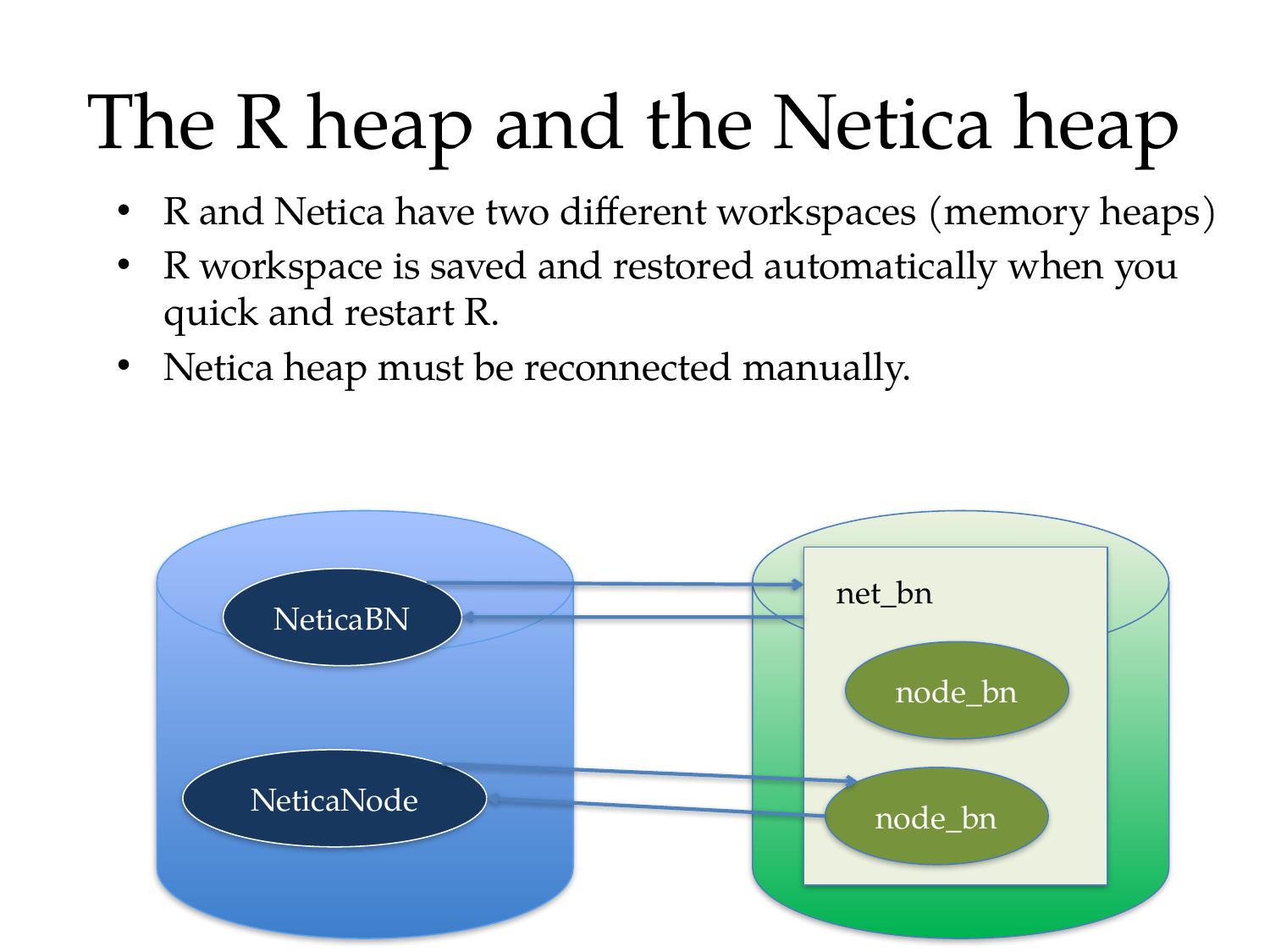

# The R heap and the Netica heap
R and Netica have two different workspaces (memory heaps)
R workspace is saved and restored automatically when you quick and restart R.
Netica heap must be reconnected manually.

net_bn
NeticaBN
node_bn
NeticaNode
node_bn